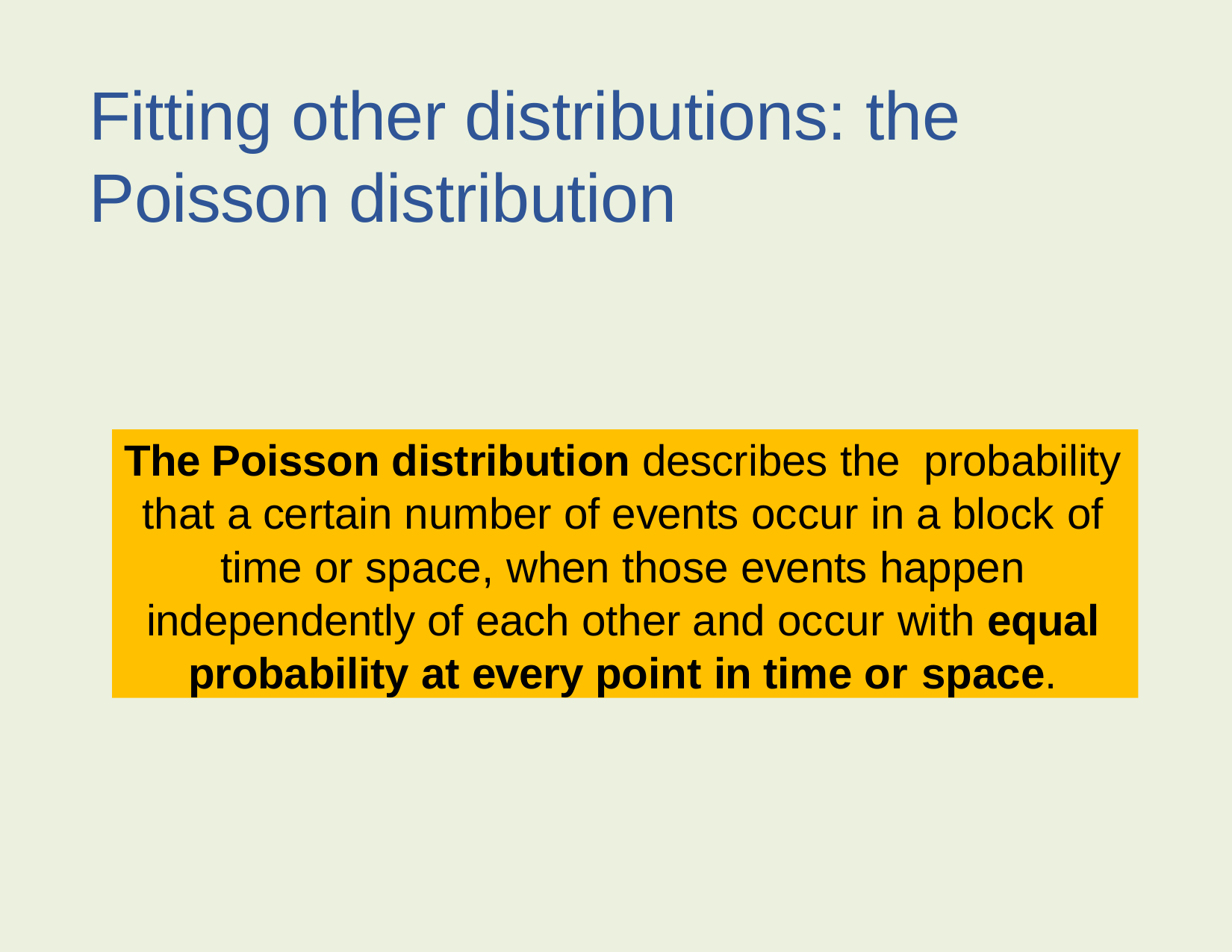

Fitting other distributions: the Poisson distribution
The Poisson distribution describes the  probability that a certain number of events occur in a block of time or space, when those events happen independently of each other and occur with equal probability at every point in time or space.